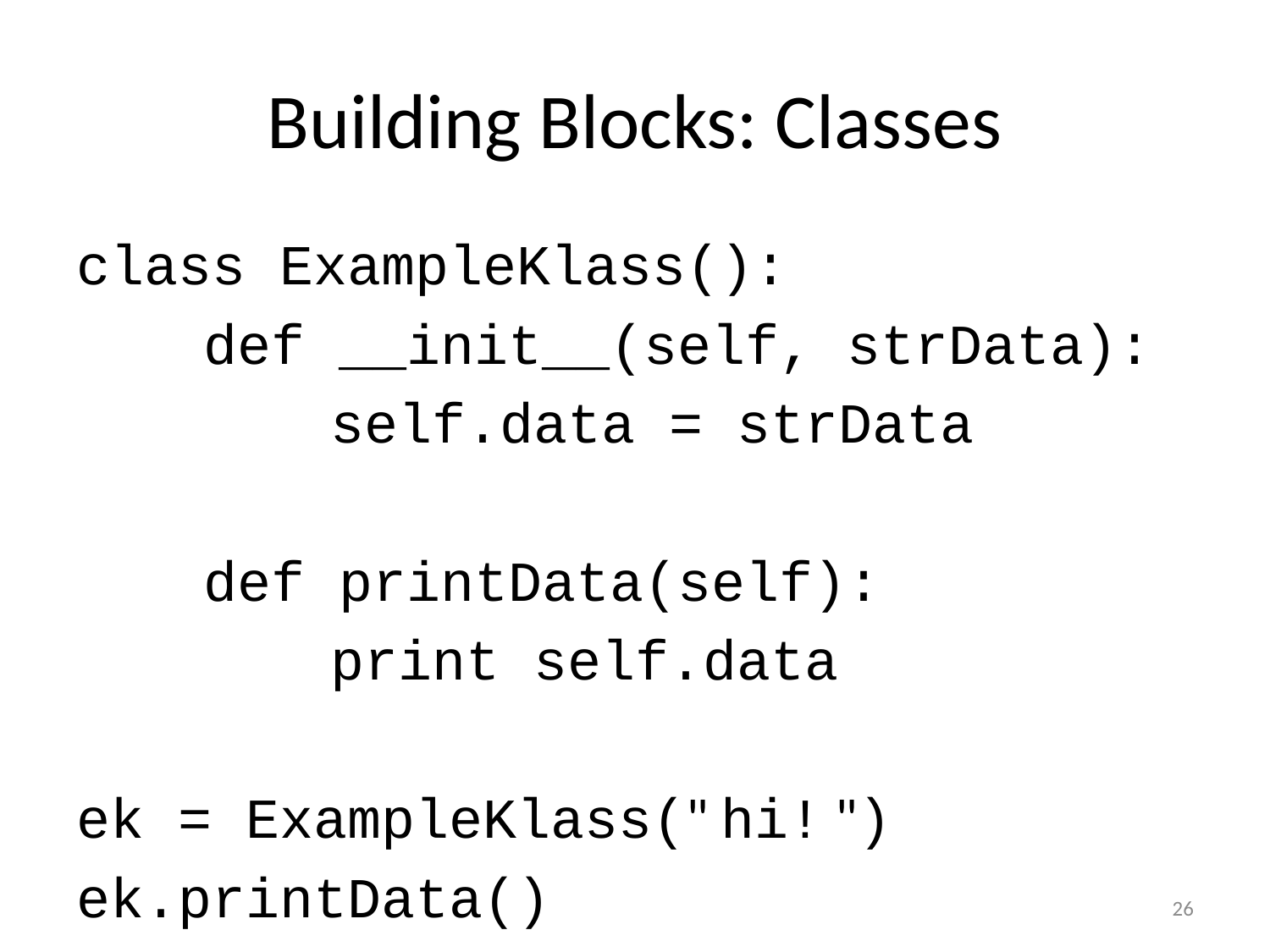

# Building Blocks: Classes
class ExampleKlass():
	def __init__(self, strData):
		self.data = strData

	def printData(self):
		print self.data

ek = ExampleKlass(" hi! ")
ek.printData()
26